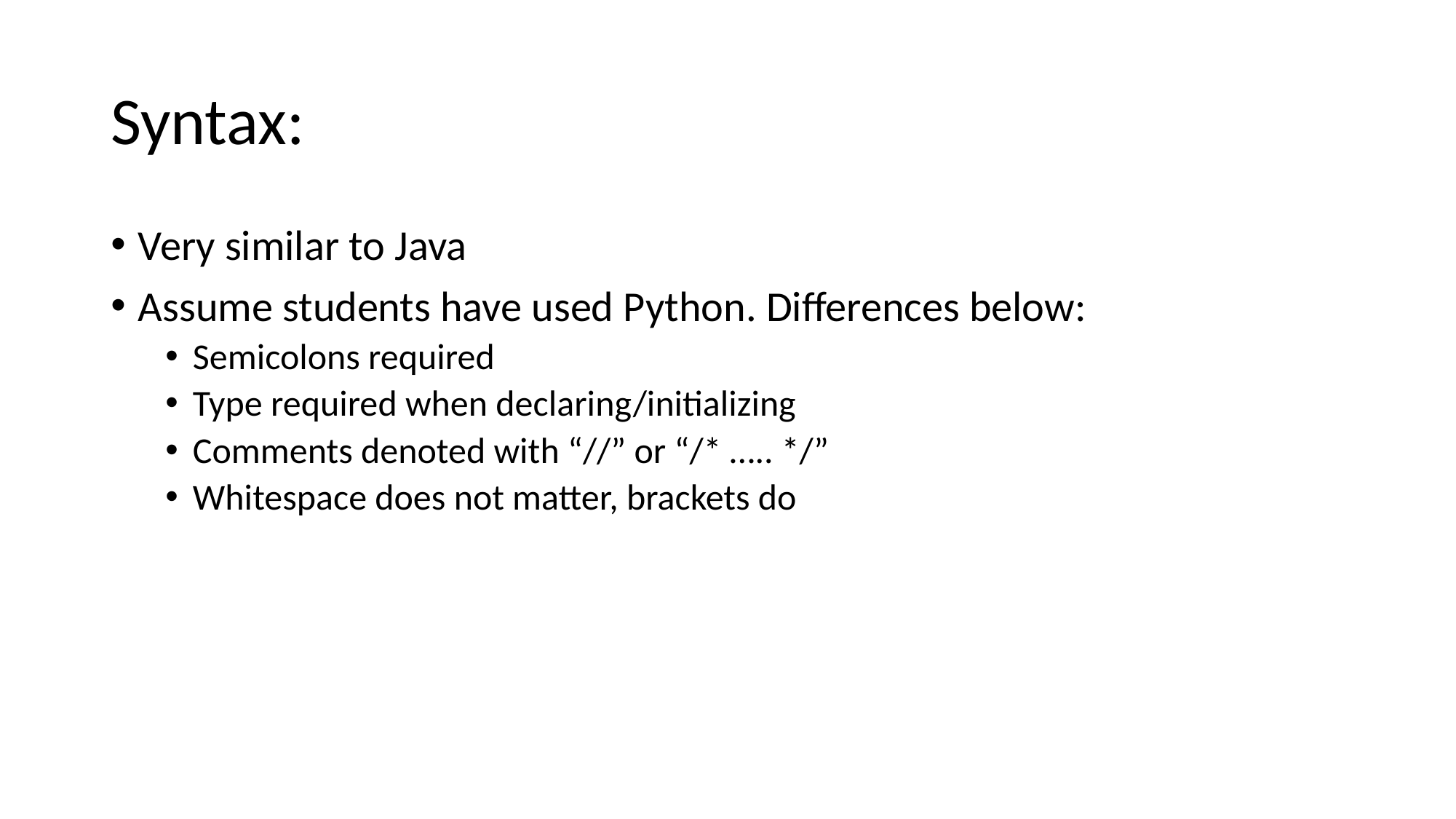

# Syntax:
Very similar to Java
Assume students have used Python. Differences below:
Semicolons required
Type required when declaring/initializing
Comments denoted with “//” or “/* ….. */”
Whitespace does not matter, brackets do